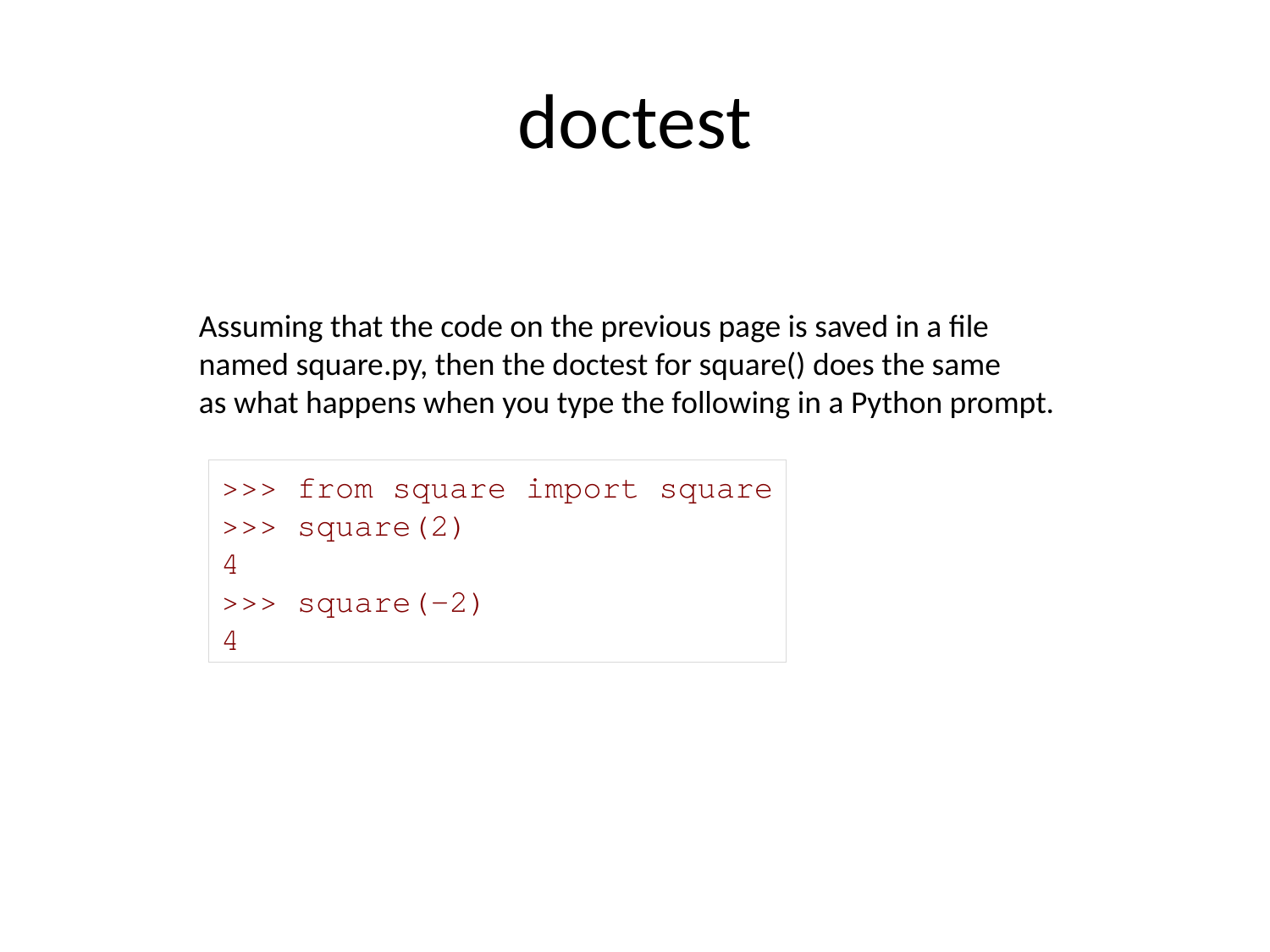

# doctest
Assuming that the code on the previous page is saved in a file
named square.py, then the doctest for square() does the same
as what happens when you type the following in a Python prompt.
>>> from square import square
>>> square(2)
4
>>> square(-2)
4